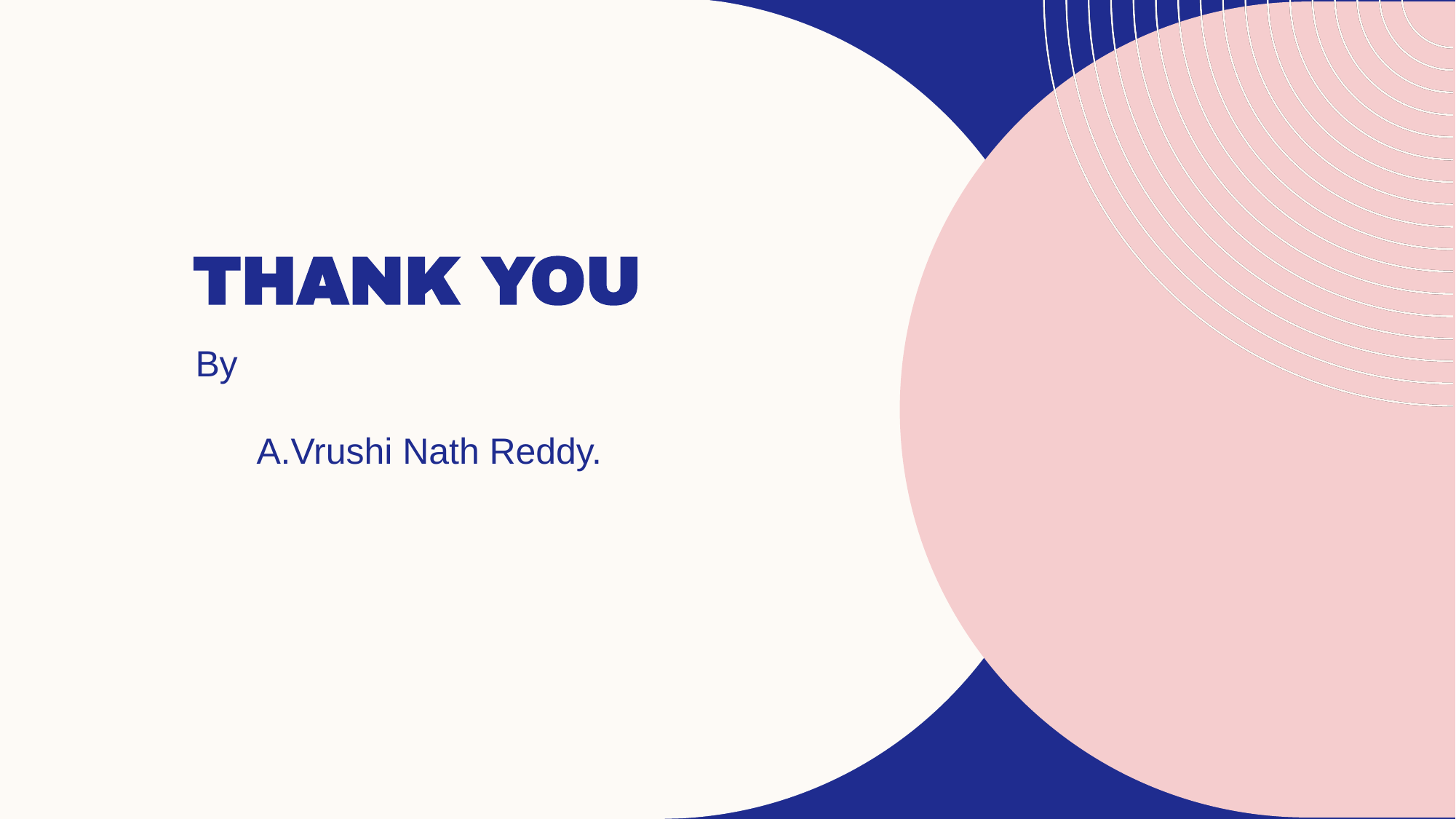

# THANK YOU
By

      A.Vrushi Nath Reddy.